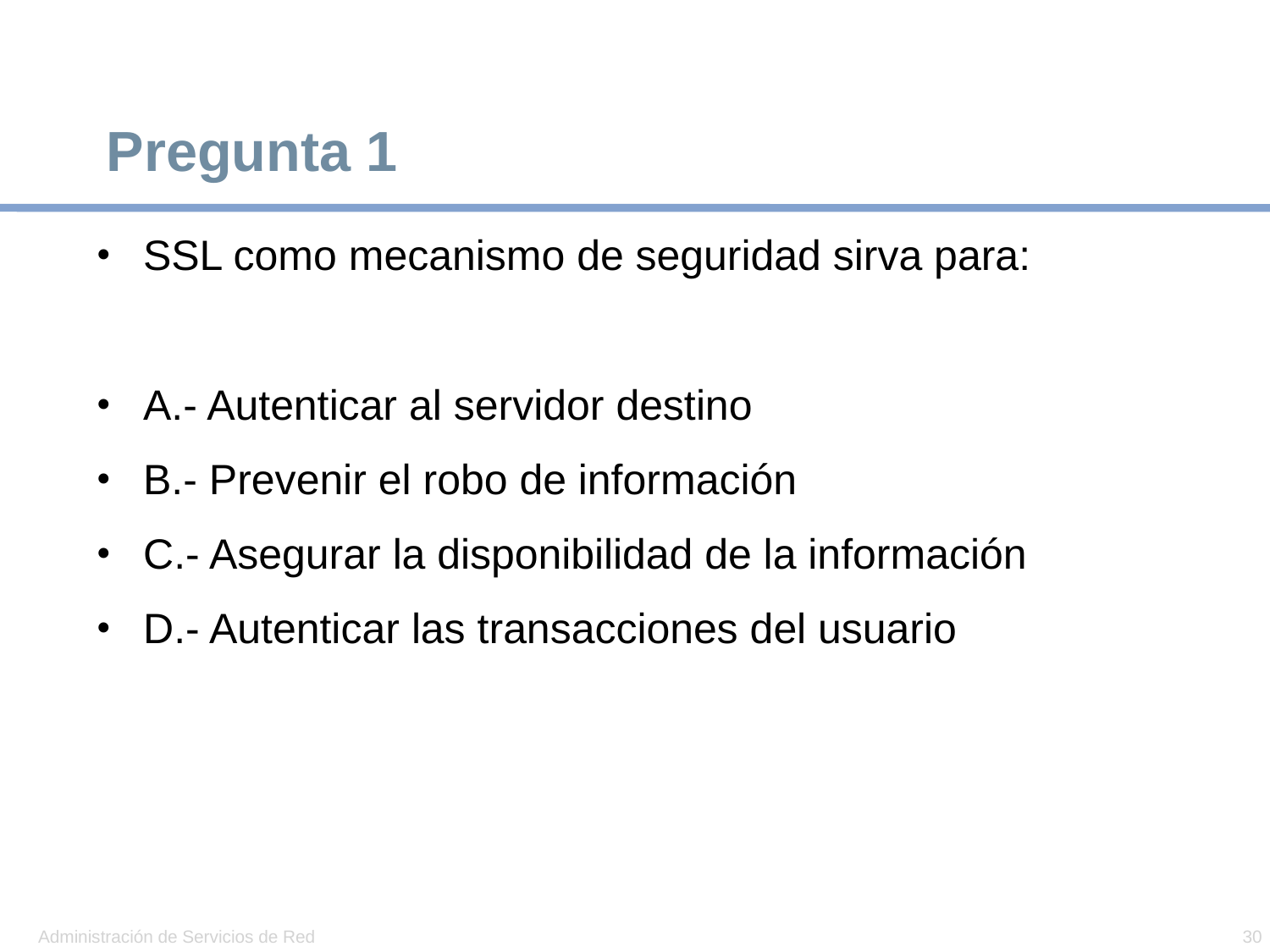

# Pregunta 1
SSL como mecanismo de seguridad sirva para:

A.- Autenticar al servidor destino
B.- Prevenir el robo de información
C.- Asegurar la disponibilidad de la información
D.- Autenticar las transacciones del usuario